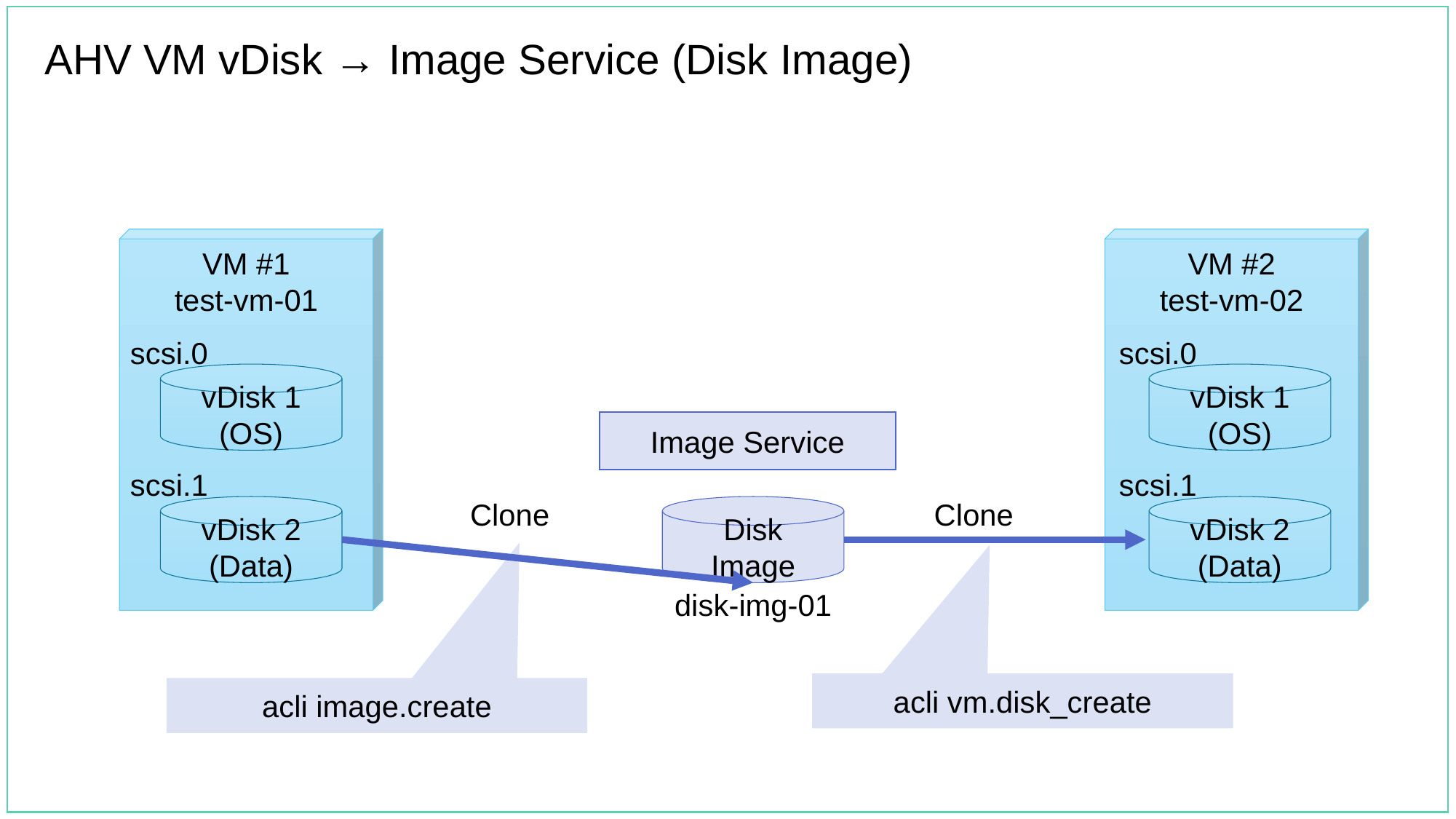

# AHV VM vDisk → Image Service (Disk Image)
VM #1
test-vm-01
VM #2
test-vm-02
scsi.0
scsi.0
vDisk 1
(OS)
vDisk 1
(OS)
Image Service
scsi.1
scsi.1
Clone
Clone
vDisk 2
(Data)
Disk
Image
vDisk 2
(Data)
disk-img-01
acli vm.disk_create
acli image.create